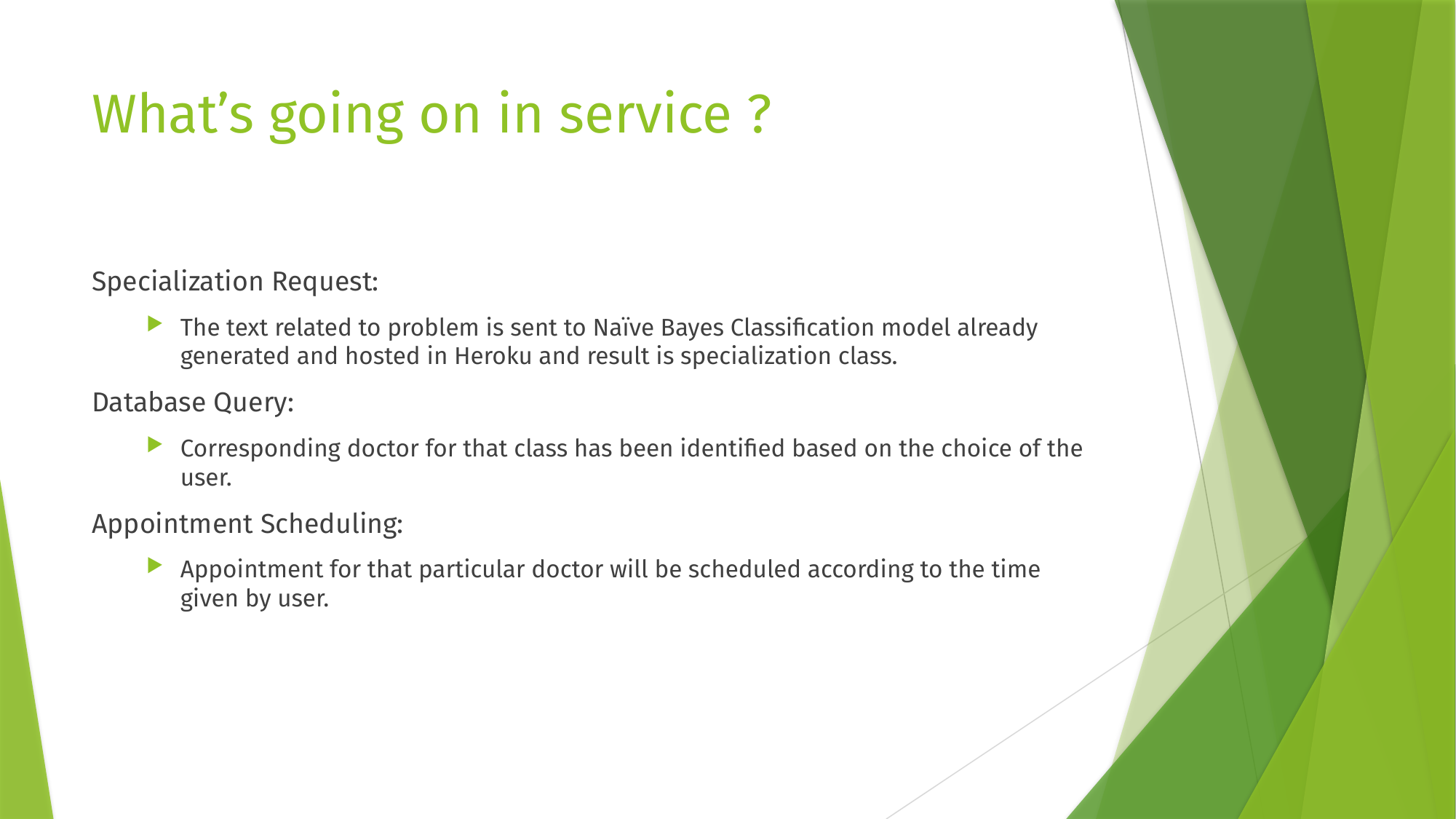

# What’s going on in service ?
Specialization Request:
The text related to problem is sent to Naïve Bayes Classification model already generated and hosted in Heroku and result is specialization class.
Database Query:
Corresponding doctor for that class has been identified based on the choice of the user.
Appointment Scheduling:
Appointment for that particular doctor will be scheduled according to the time given by user.